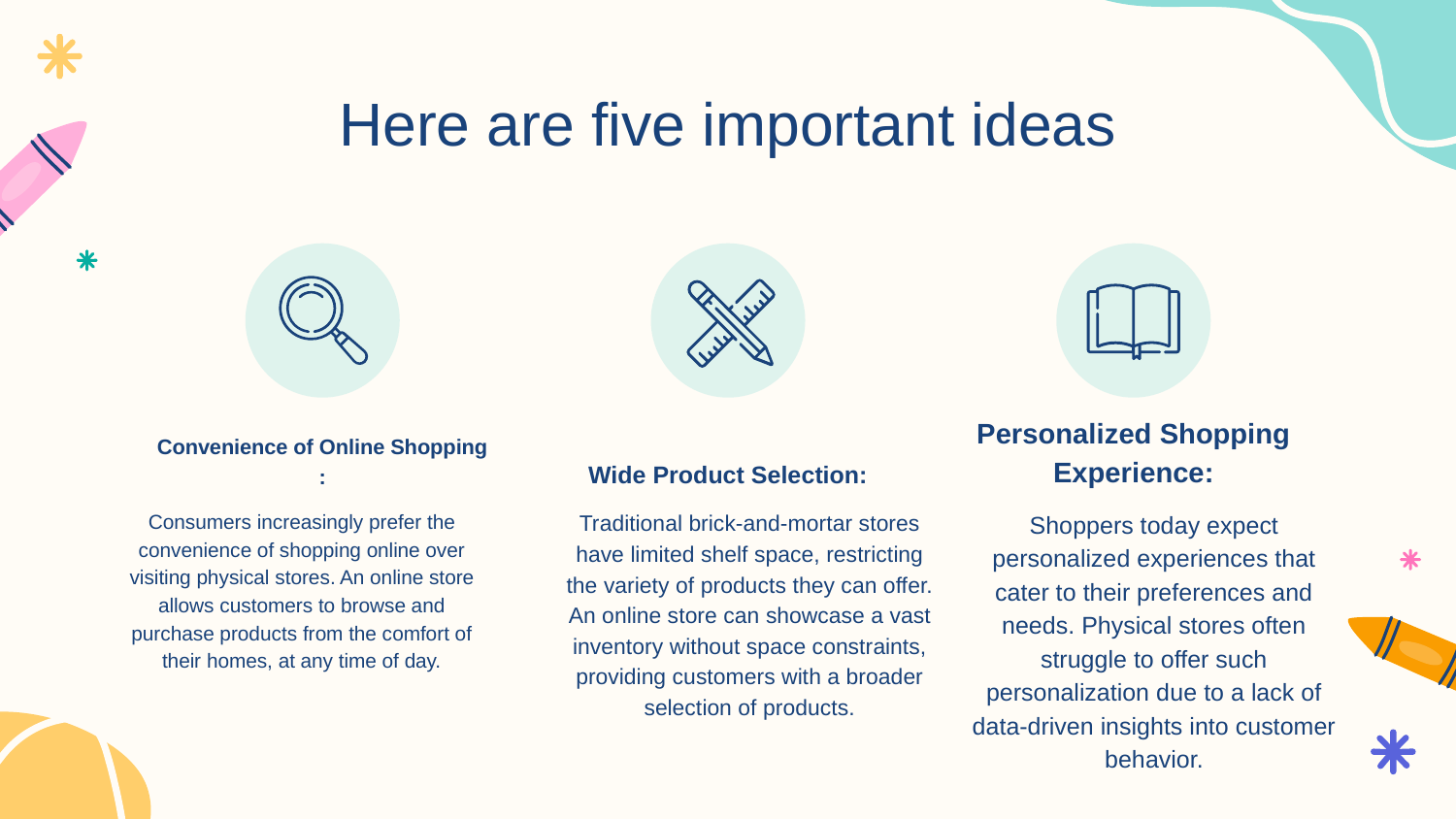

# Here are five important ideas

Convenience of Online Shopping :
Wide Product Selection:
Personalized Shopping Experience:
Consumers increasingly prefer the convenience of shopping online over visiting physical stores. An online store allows customers to browse and purchase products from the comfort of their homes, at any time of day.
Traditional brick-and-mortar stores have limited shelf space, restricting the variety of products they can offer. An online store can showcase a vast inventory without space constraints, providing customers with a broader selection of products.
Shoppers today expect personalized experiences that cater to their preferences and needs. Physical stores often struggle to offer such personalization due to a lack of data-driven insights into customer behavior.